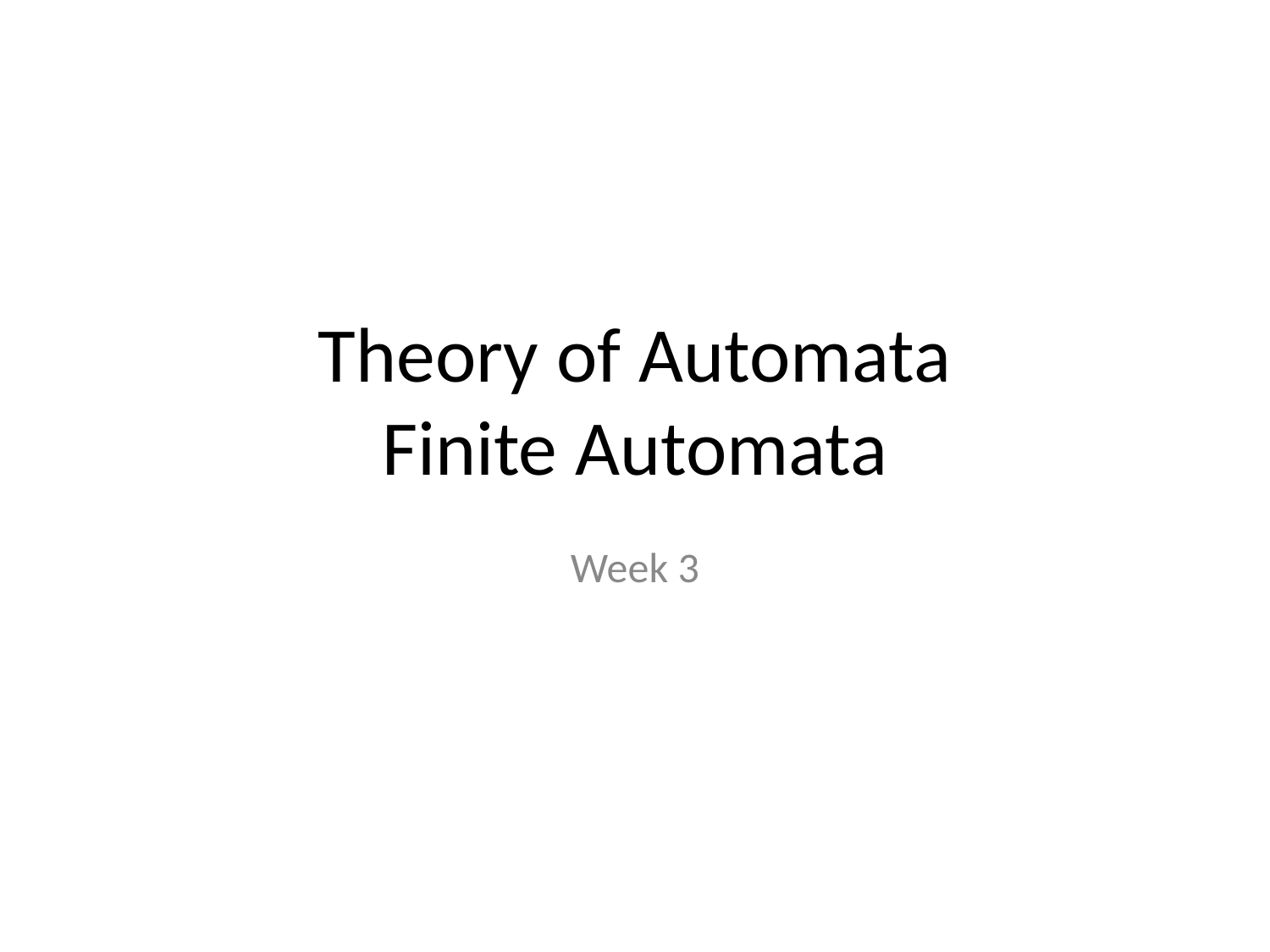

# Theory of Automata Finite Automata
Week 3